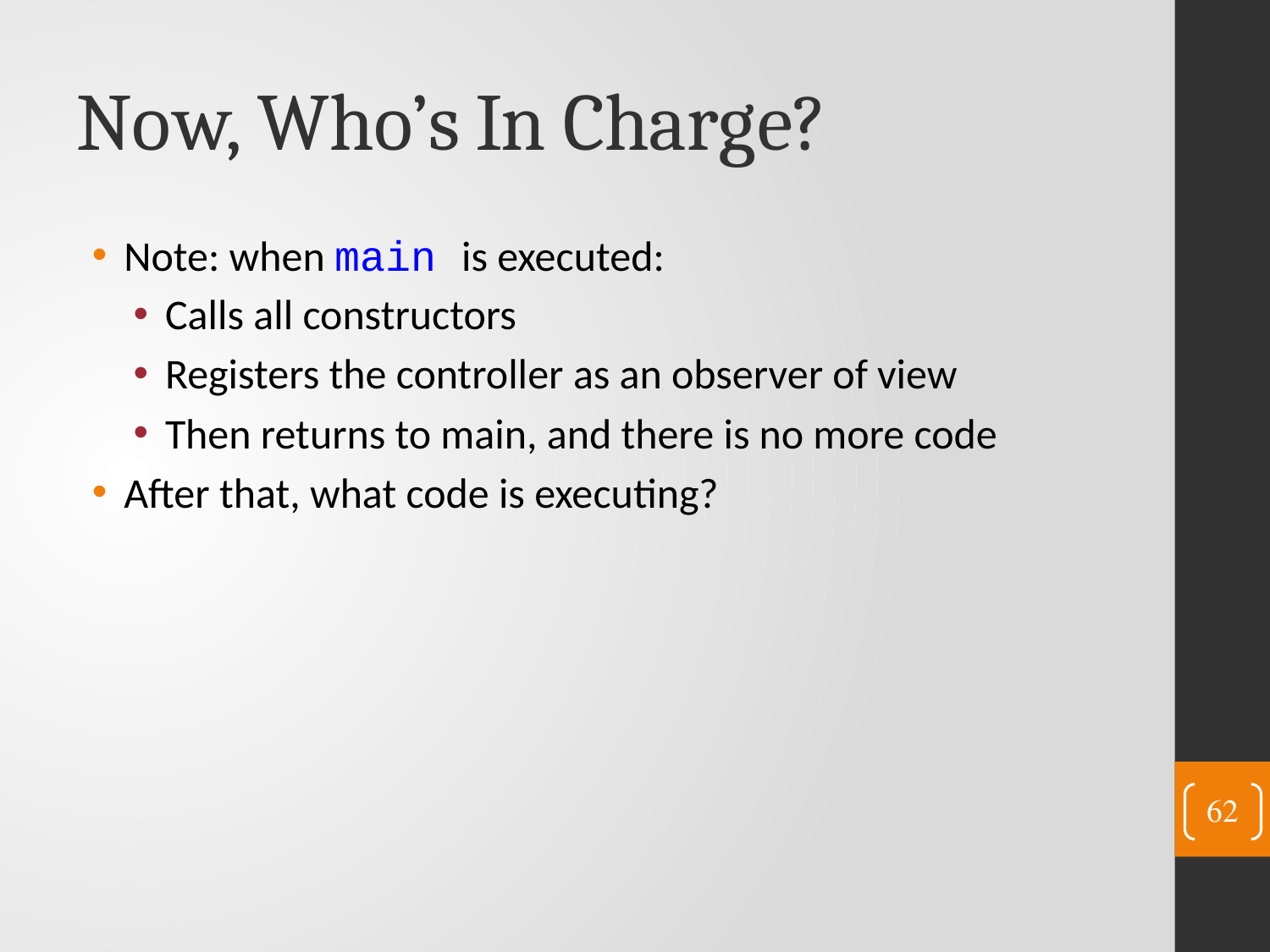

62
# Now, Who’s In Charge?
Note: when main is executed:
Calls all constructors
Registers the controller as an observer of view
Then returns to main, and there is no more code
After that, what code is executing?